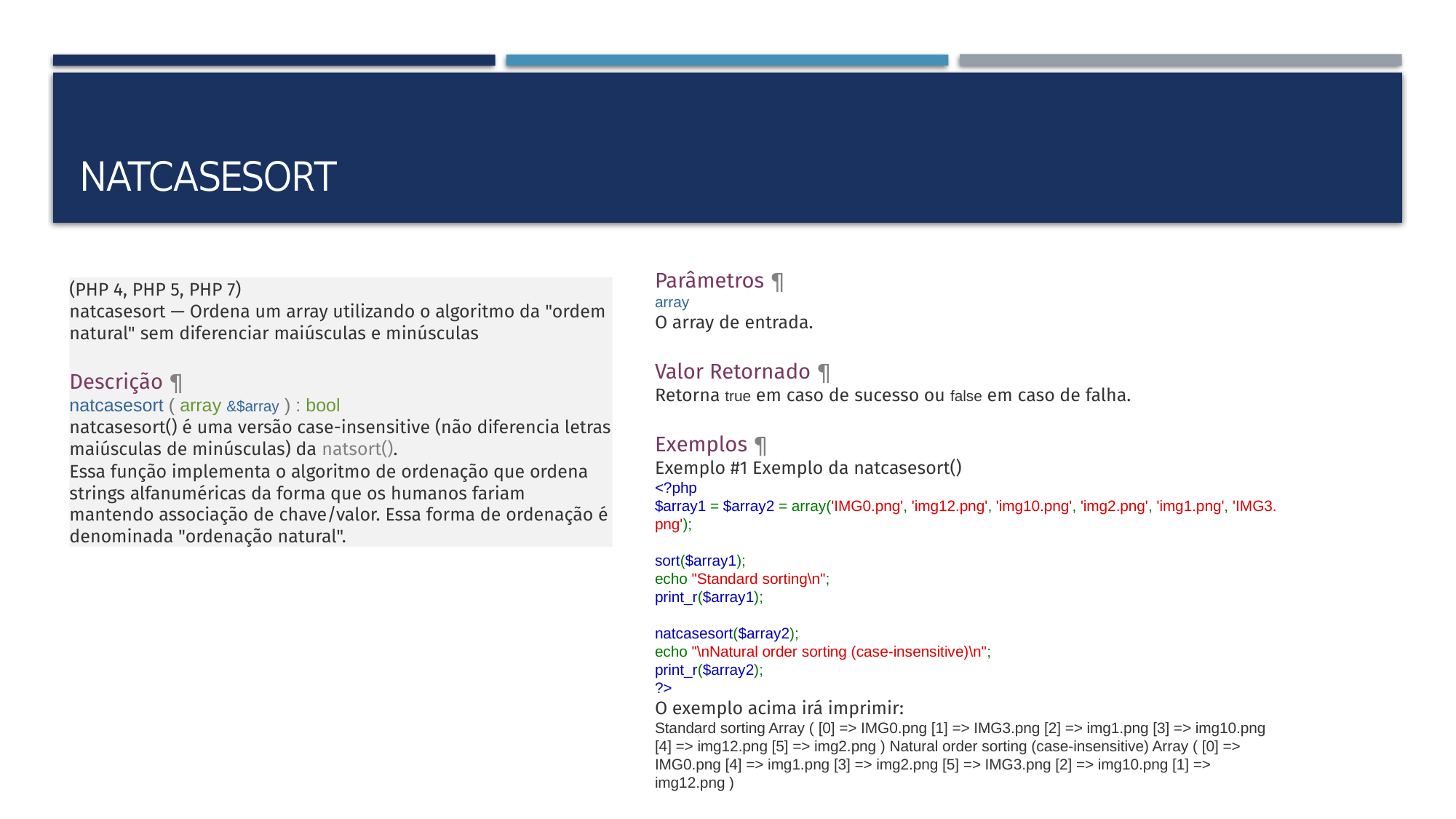

# natcasesort
Parâmetros ¶
array
O array de entrada.

Valor Retornado ¶
Retorna true em caso de sucesso ou false em caso de falha.

Exemplos ¶
Exemplo #1 Exemplo da natcasesort()
<?php
$array1 = $array2 = array('IMG0.png', 'img12.png', 'img10.png', 'img2.png', 'img1.png', 'IMG3.png');
sort($array1);
echo "Standard sorting\n";
print_r($array1);
natcasesort($array2);
echo "\nNatural order sorting (case-insensitive)\n";
print_r($array2);
?>
O exemplo acima irá imprimir:
Standard sorting Array ( [0] => IMG0.png [1] => IMG3.png [2] => img1.png [3] => img10.png [4] => img12.png [5] => img2.png ) Natural order sorting (case-insensitive) Array ( [0] => IMG0.png [4] => img1.png [3] => img2.png [5] => IMG3.png [2] => img10.png [1] => img12.png )
(PHP 4, PHP 5, PHP 7)
natcasesort — Ordena um array utilizando o algoritmo da "ordem natural" sem diferenciar maiúsculas e minúsculas

Descrição ¶
natcasesort ( array &$array ) : bool
natcasesort() é uma versão case-insensitive (não diferencia letras maiúsculas de minúsculas) da natsort().
Essa função implementa o algoritmo de ordenação que ordena strings alfanuméricas da forma que os humanos fariam mantendo associação de chave/valor. Essa forma de ordenação é denominada "ordenação natural".